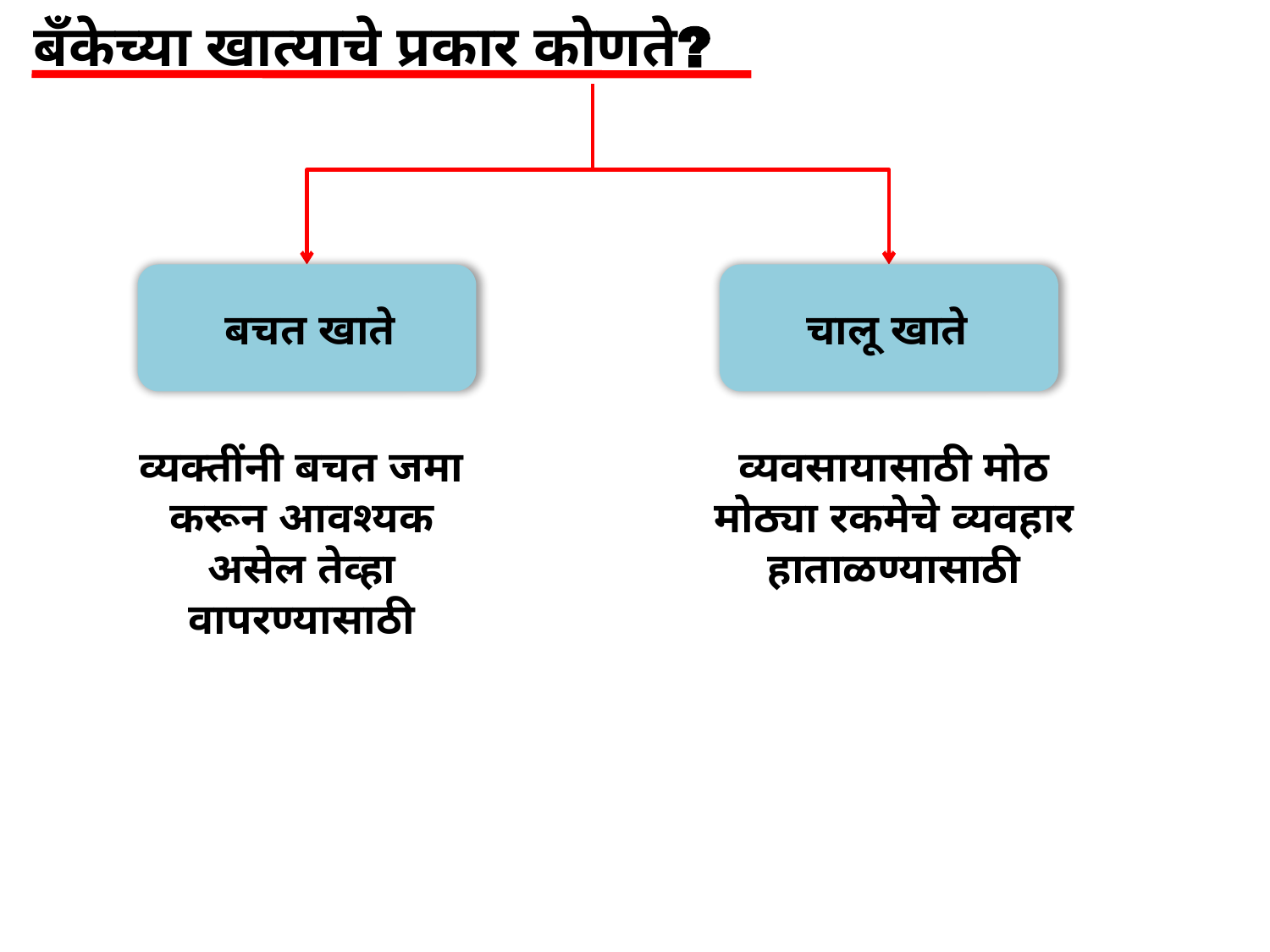

बँकेच्या खात्याचे प्रकार कोणते?

बचत खाते

चालू खाते
व्यक्तींनी बचत जमा करून आवश्यक असेल तेव्हा वापरण्यासाठी
व्यवसायासाठी मोठ मोठ्या रकमेचे व्यवहार हाताळण्यासाठी